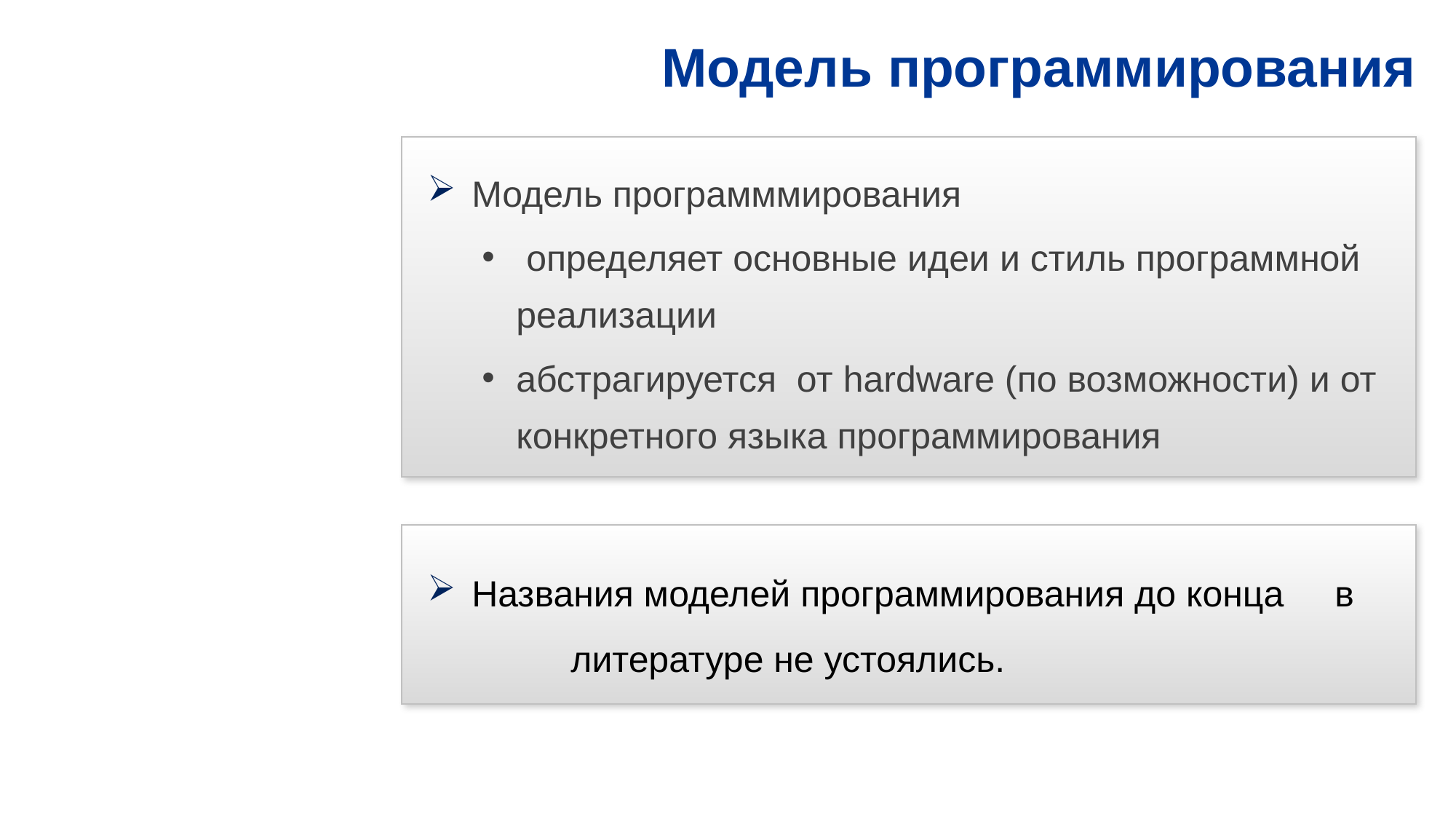

# Модель программирования
 Модель программмирования
 определяет основные идеи и стиль программной реализации
абстрагируется  от hardware (по возможности) и от конкретного языка программирования
 Названия моделей программирования до конца 	в 	литературе не устоялись.